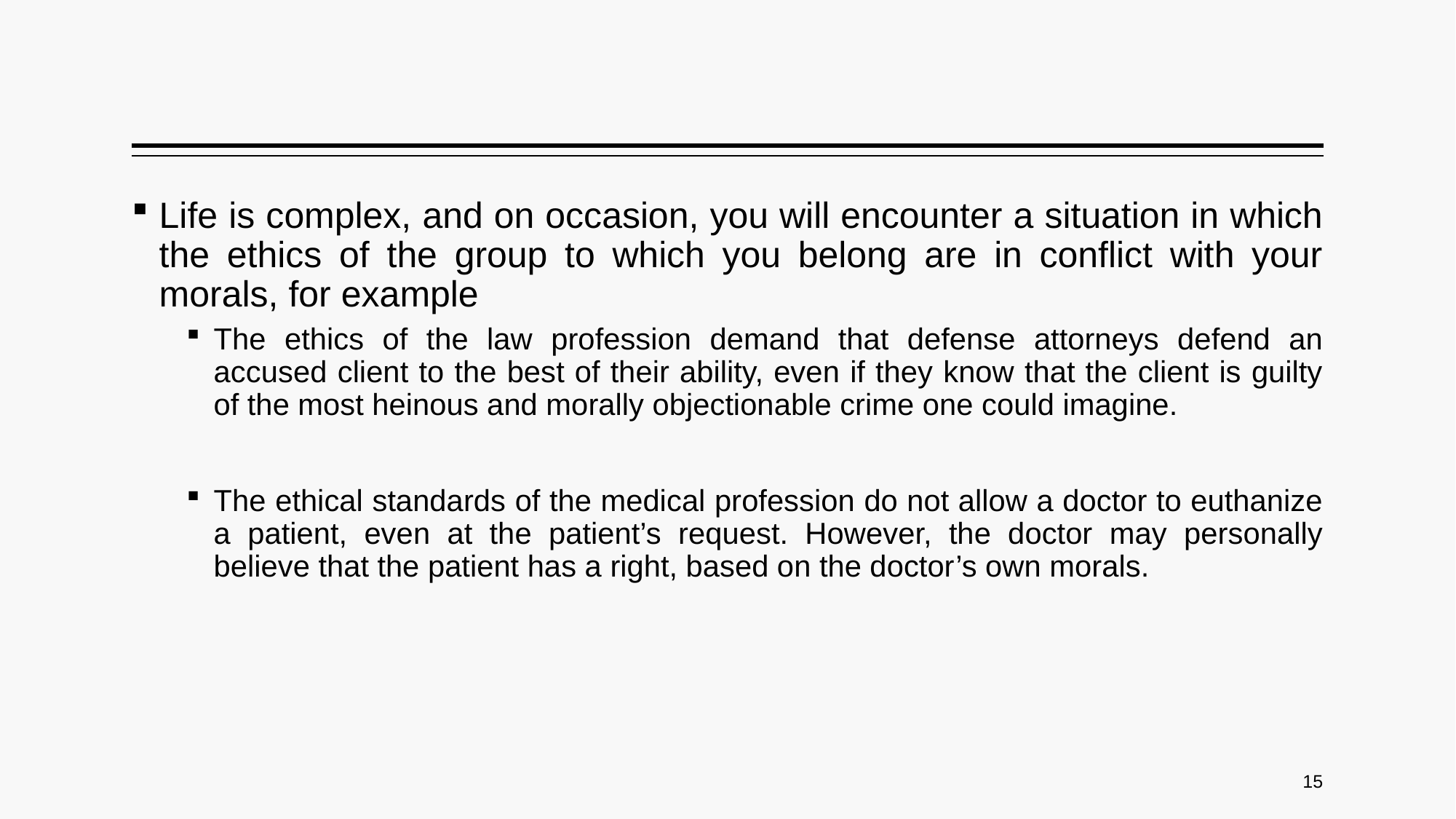

#
Life is complex, and on occasion, you will encounter a situation in which the ethics of the group to which you belong are in conflict with your morals, for example
The ethics of the law profession demand that defense attorneys defend an accused client to the best of their ability, even if they know that the client is guilty of the most heinous and morally objectionable crime one could imagine.

The ethical standards of the medical profession do not allow a doctor to euthanize a patient, even at the patient’s request. However, the doctor may personally believe that the patient has a right, based on the doctor’s own morals.
15